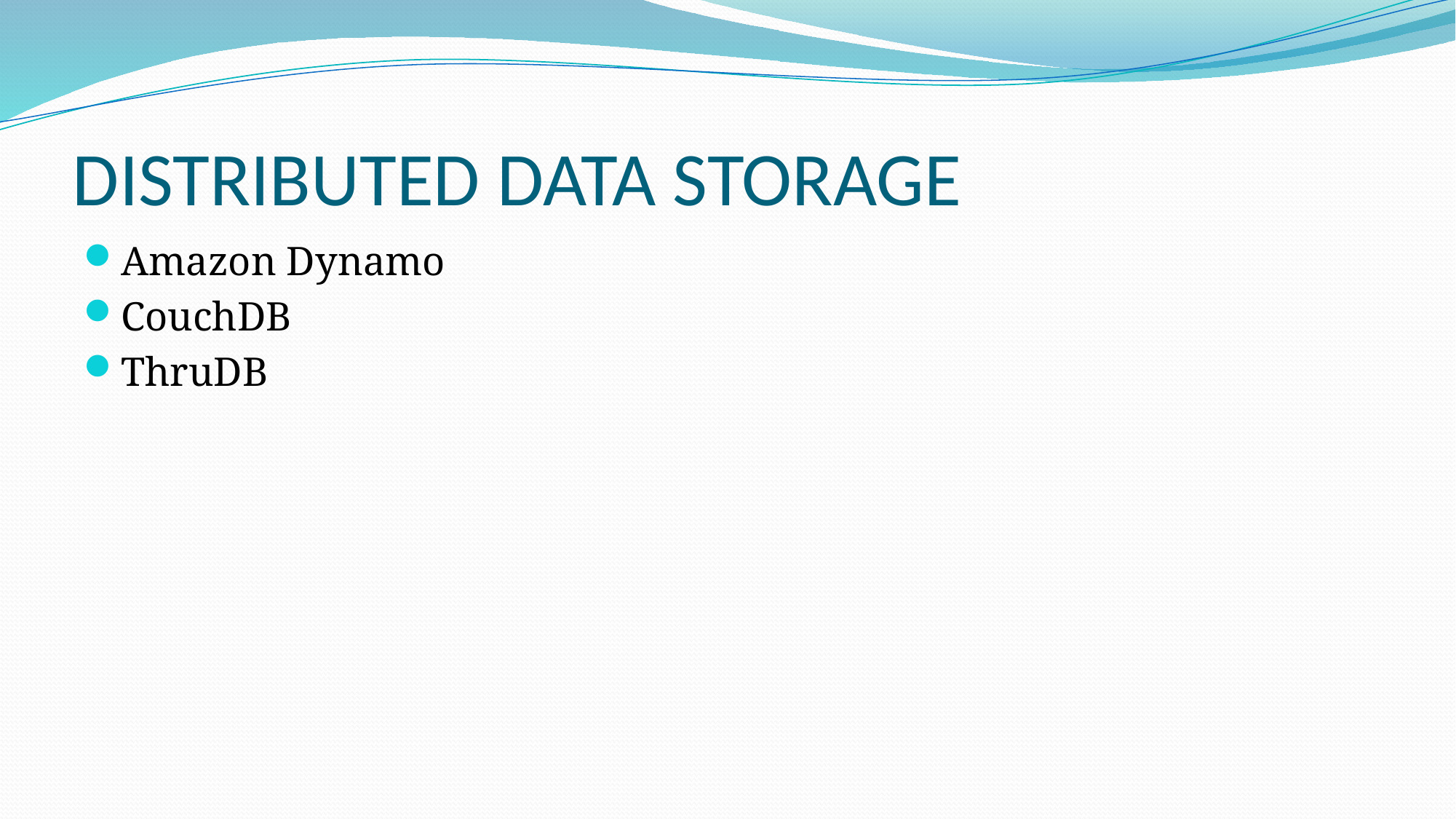

# DISTRIBUTED DATA STORAGE
Amazon Dynamo
CouchDB
ThruDB